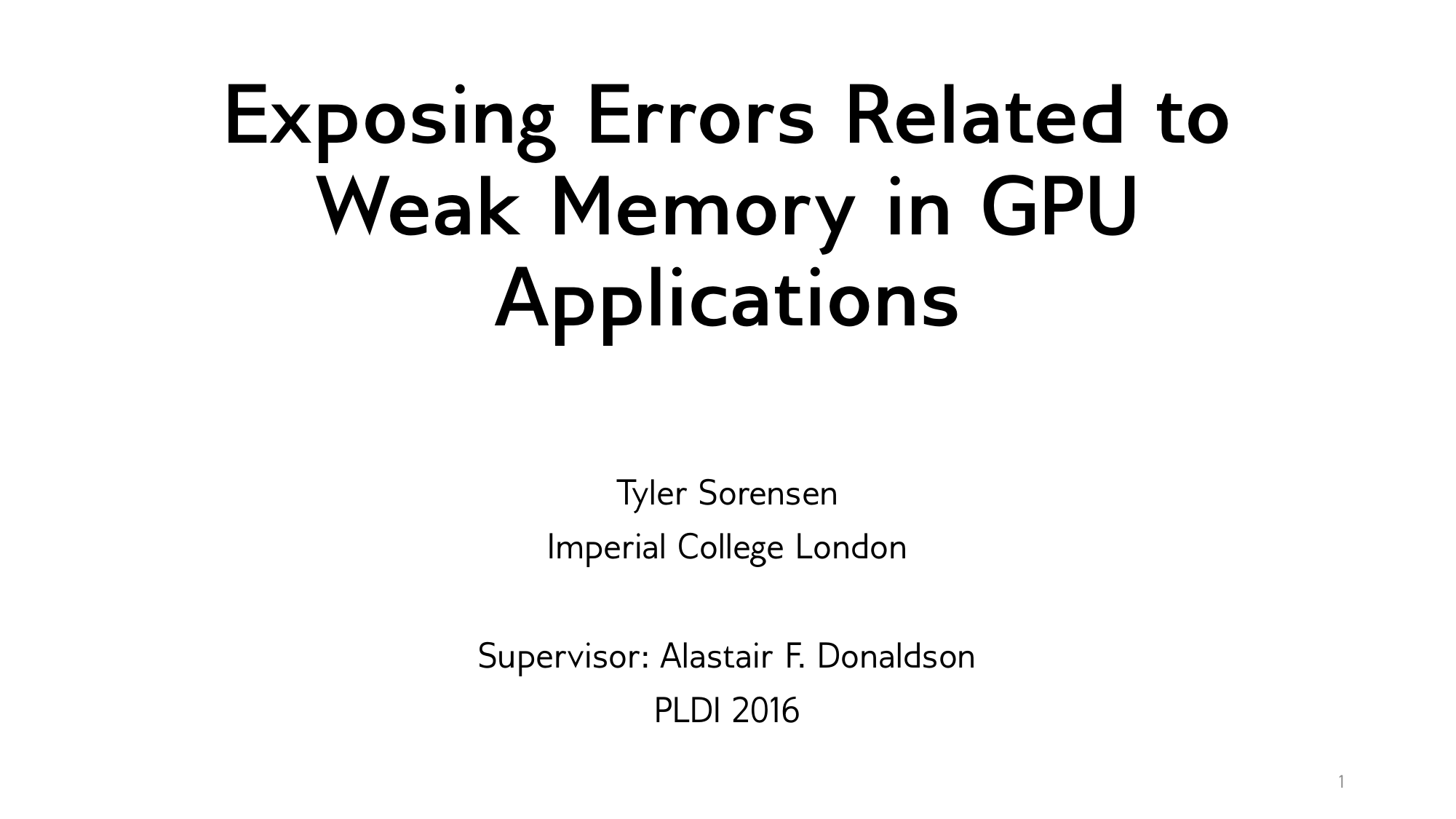

# Exposing Errors Related to Weak Memory in GPU Applications
Tyler Sorensen
Imperial College London

Supervisor: Alastair F. Donaldson
PLDI 2016
1